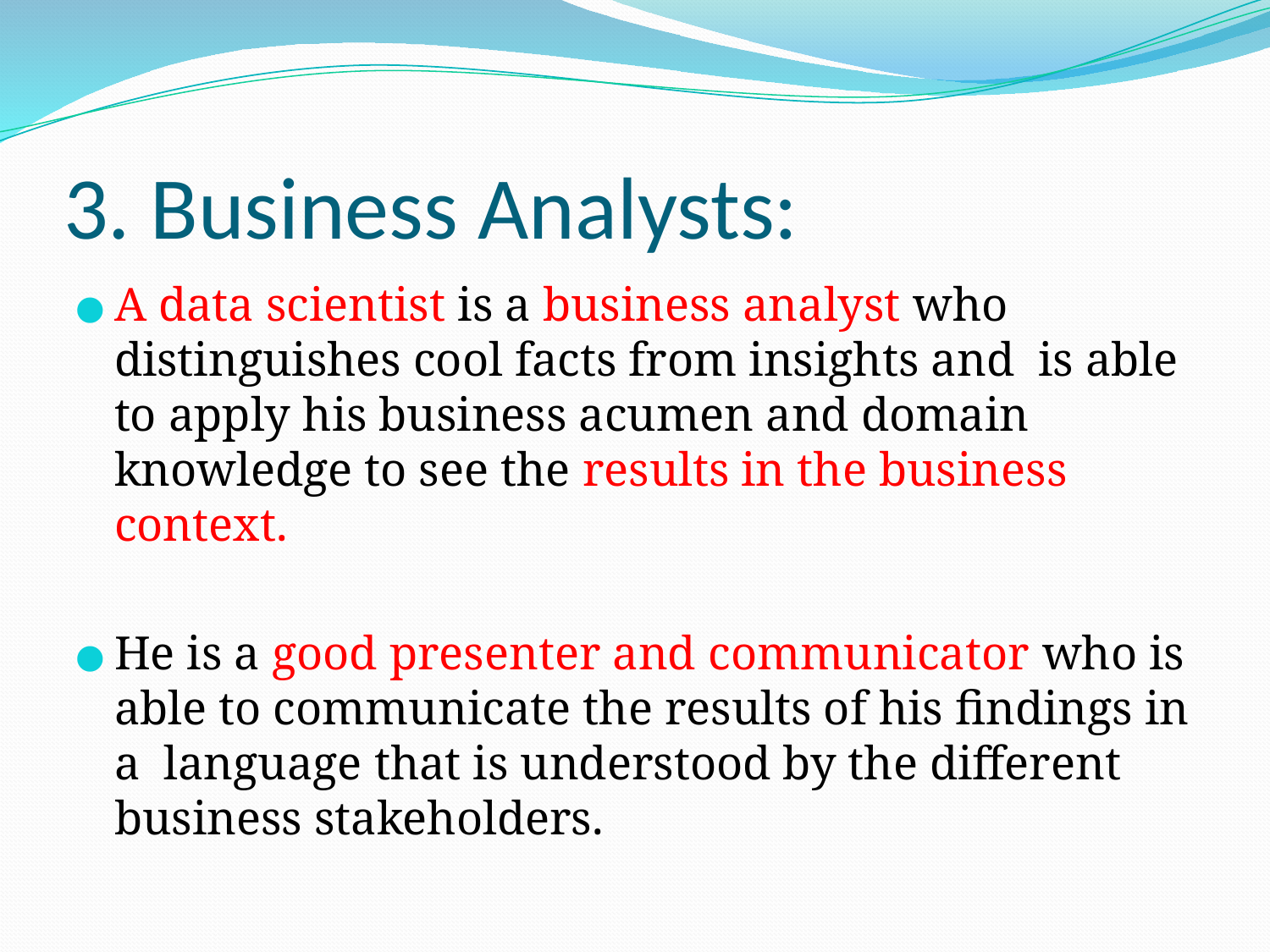

# 3. Business Analysts:
A data scientist is a business analyst who distinguishes cool facts from insights and  is able to apply his business acumen and domain knowledge to see the results in the business context.

He is a good presenter and communicator who is able to communicate the results of his findings in a  language that is understood by the different business stakeholders.